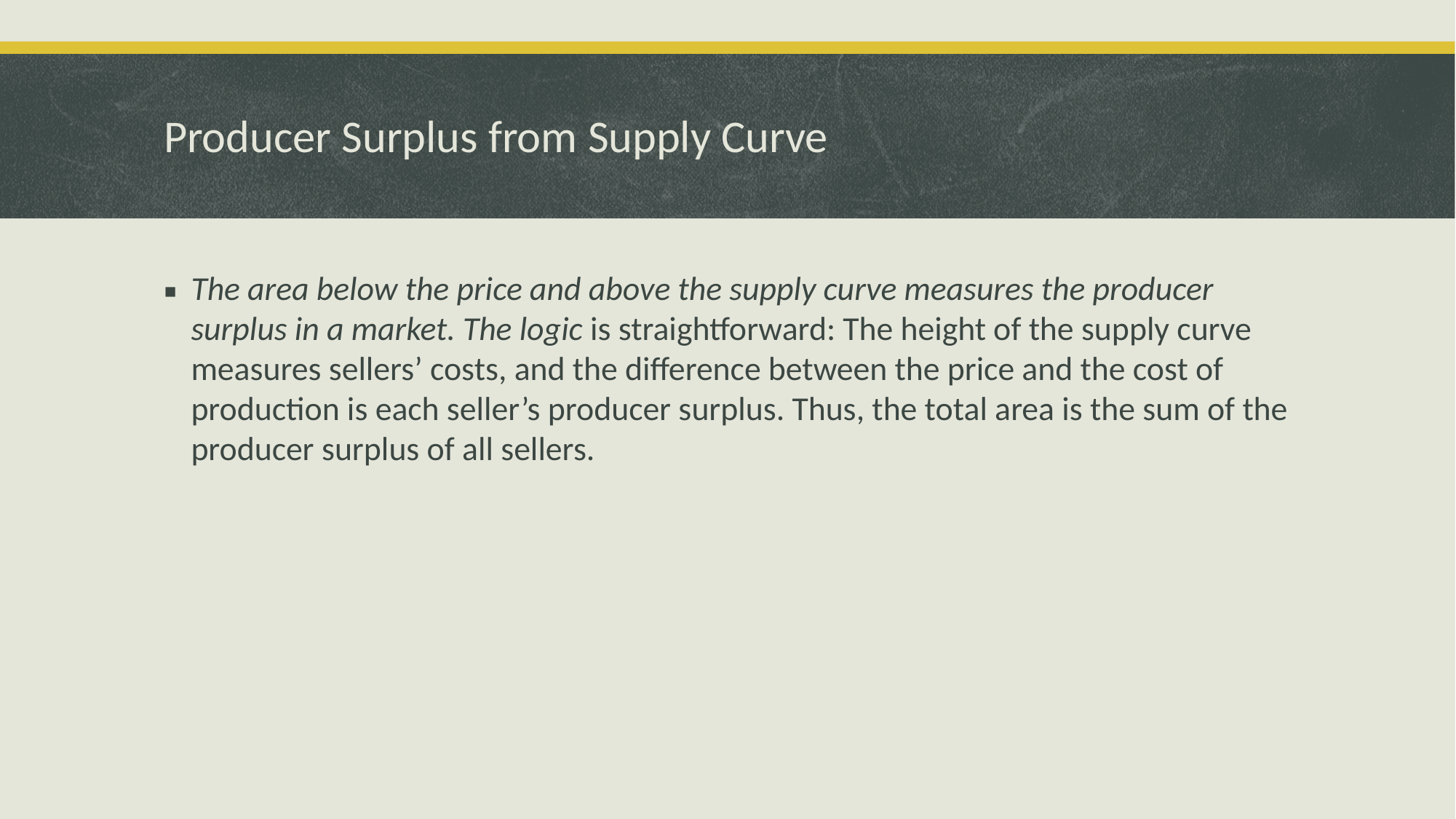

# Producer Surplus from Supply Curve
The area below the price and above the supply curve measures the producer surplus in a market. The logic is straightforward: The height of the supply curve measures sellers’ costs, and the difference between the price and the cost of production is each seller’s producer surplus. Thus, the total area is the sum of the producer surplus of all sellers.